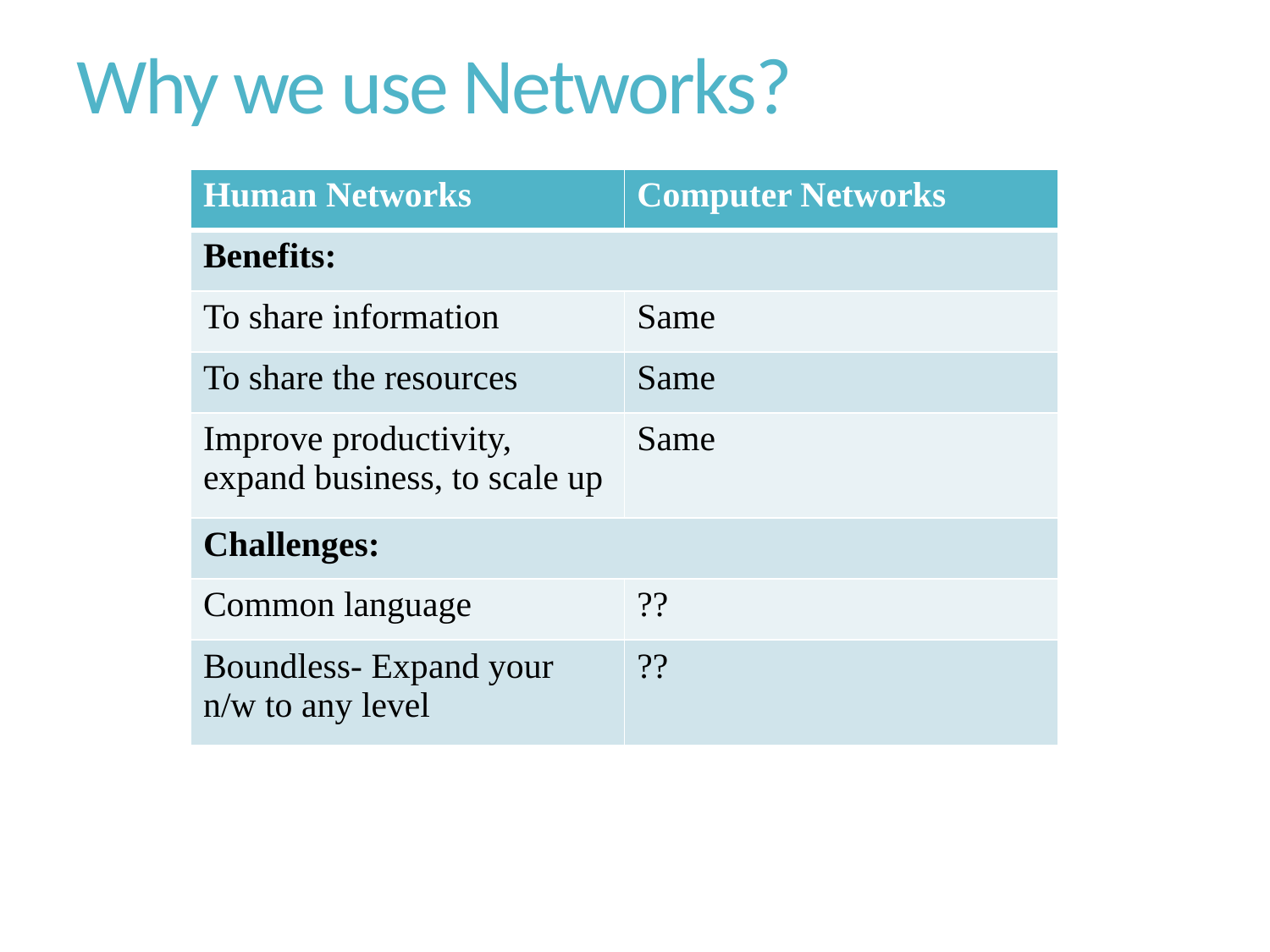

# Why we use Networks?
| Human Networks | Computer Networks |
| --- | --- |
| Benefits: |  |
| To share information | Same |
| To share the resources | Same |
| Improve productivity, expand business, to scale up | Same |
| Challenges: |  |
| Common language | ?? |
| Boundless- Expand your n/w to any level | ?? |